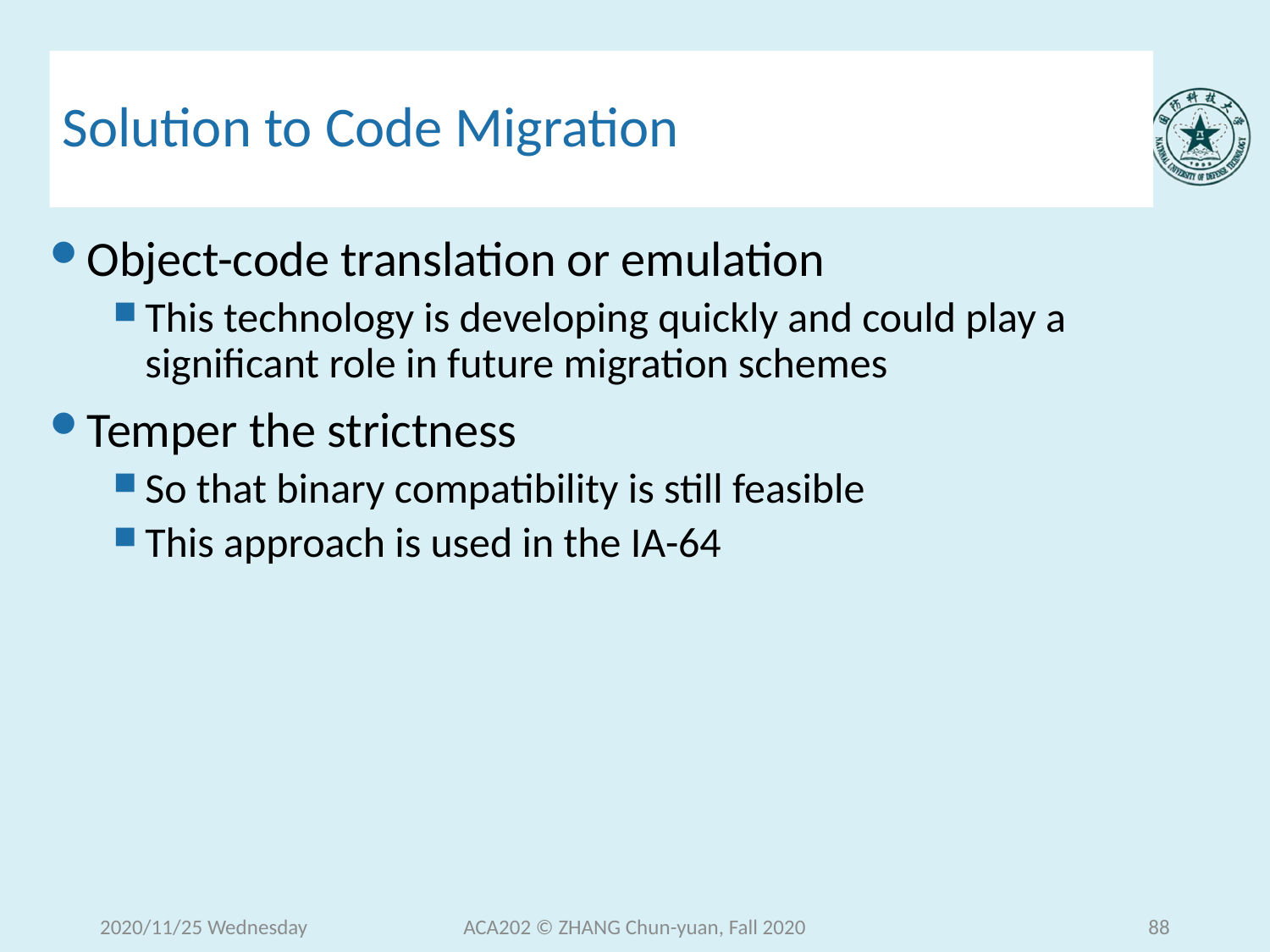

# Solution to Code Migration
Object-code translation or emulation
This technology is developing quickly and could play a significant role in future migration schemes
Temper the strictness
So that binary compatibility is still feasible
This approach is used in the IA-64
2020/11/25 Wednesday
ACA202 © ZHANG Chun-yuan, Fall 2020
88